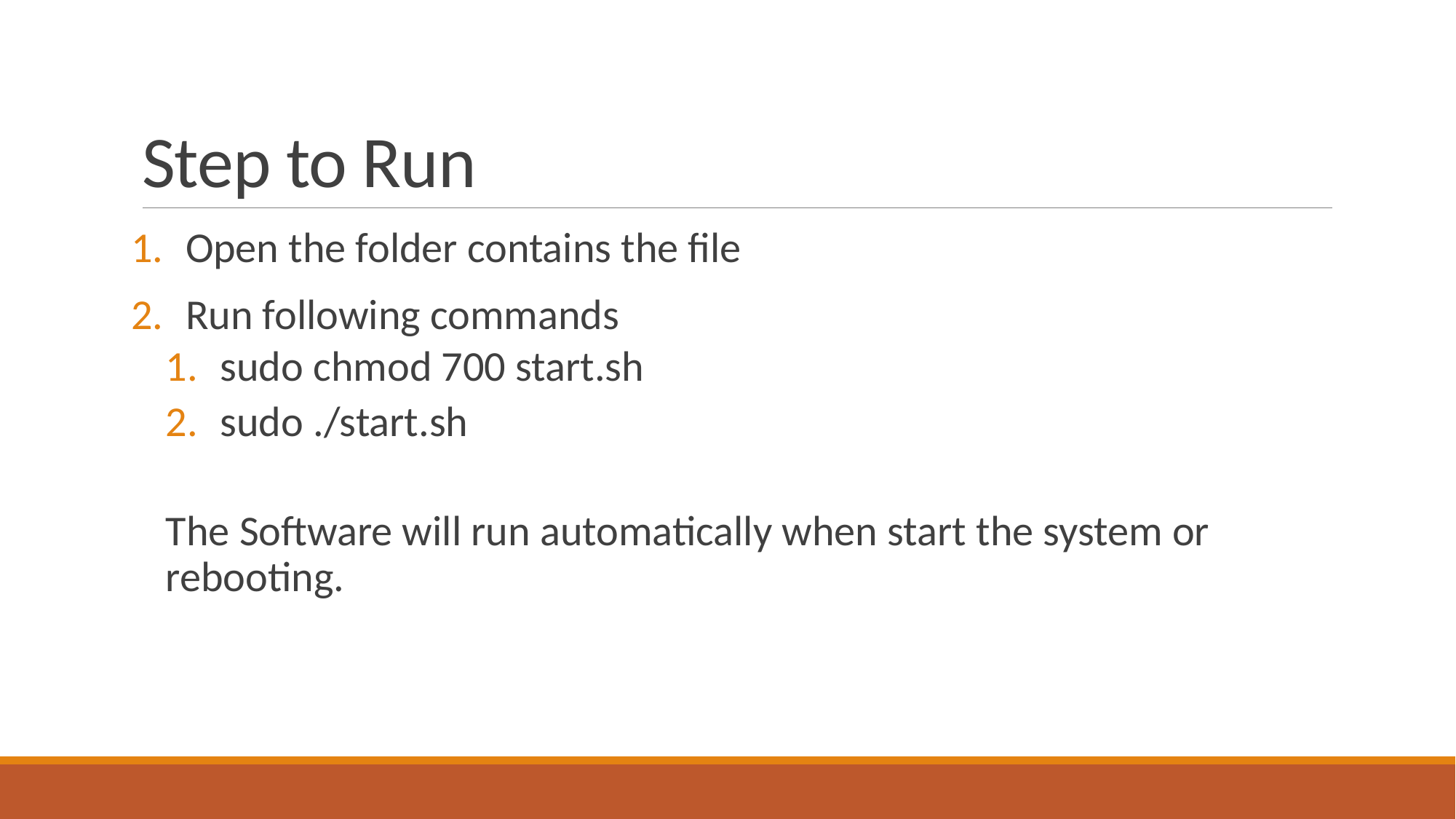

# Step to Run
Open the folder contains the file
Run following commands
sudo chmod 700 start.sh
sudo ./start.sh

The Software will run automatically when start the system or rebooting.